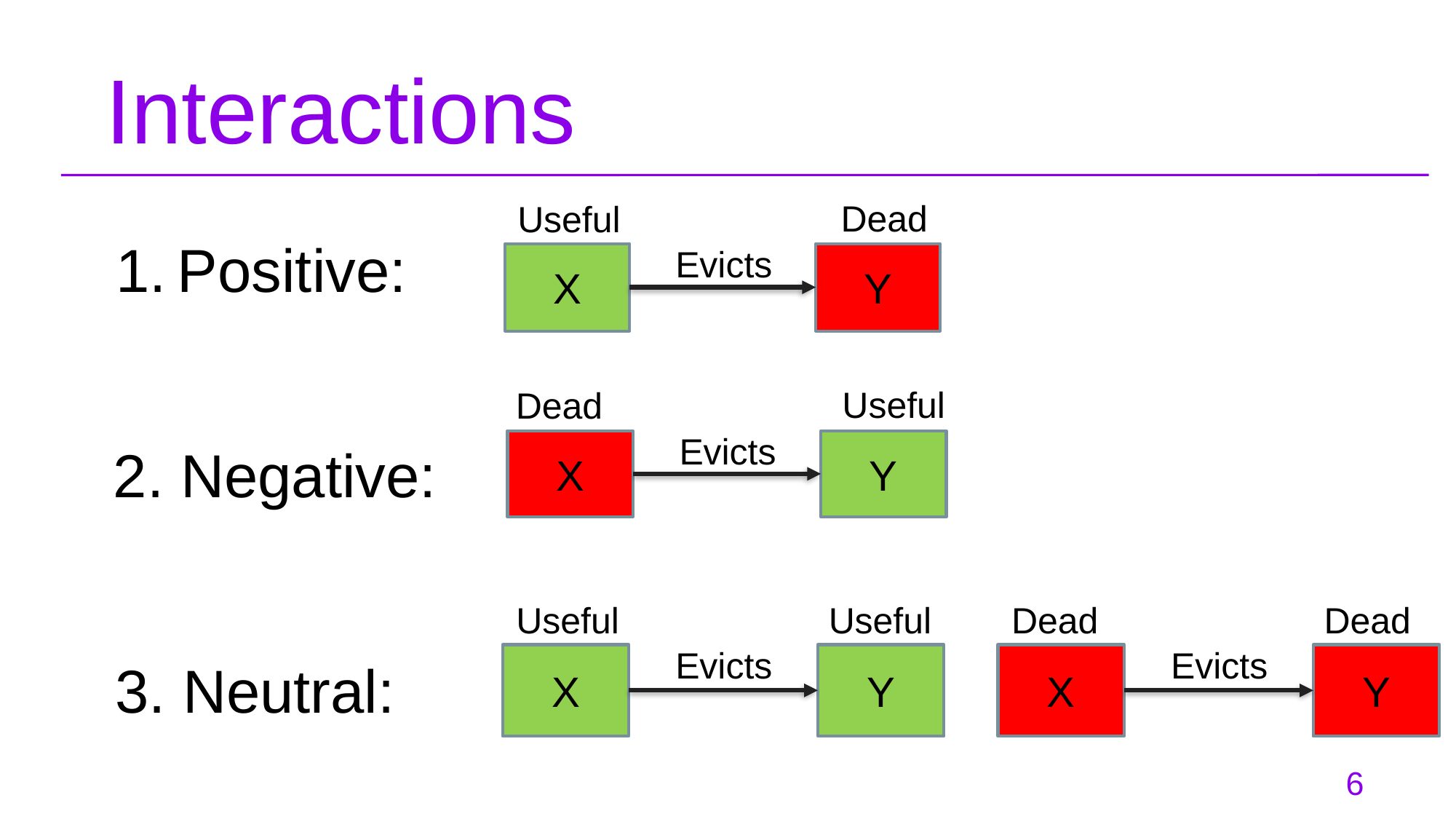

# Interactions
Dead
Useful
Evicts
X
Y
Positive:
Useful
Dead
Evicts
X
Y
2. Negative:
Useful
Useful
Evicts
X
Y
Dead
Dead
Evicts
X
Y
3. Neutral:
6